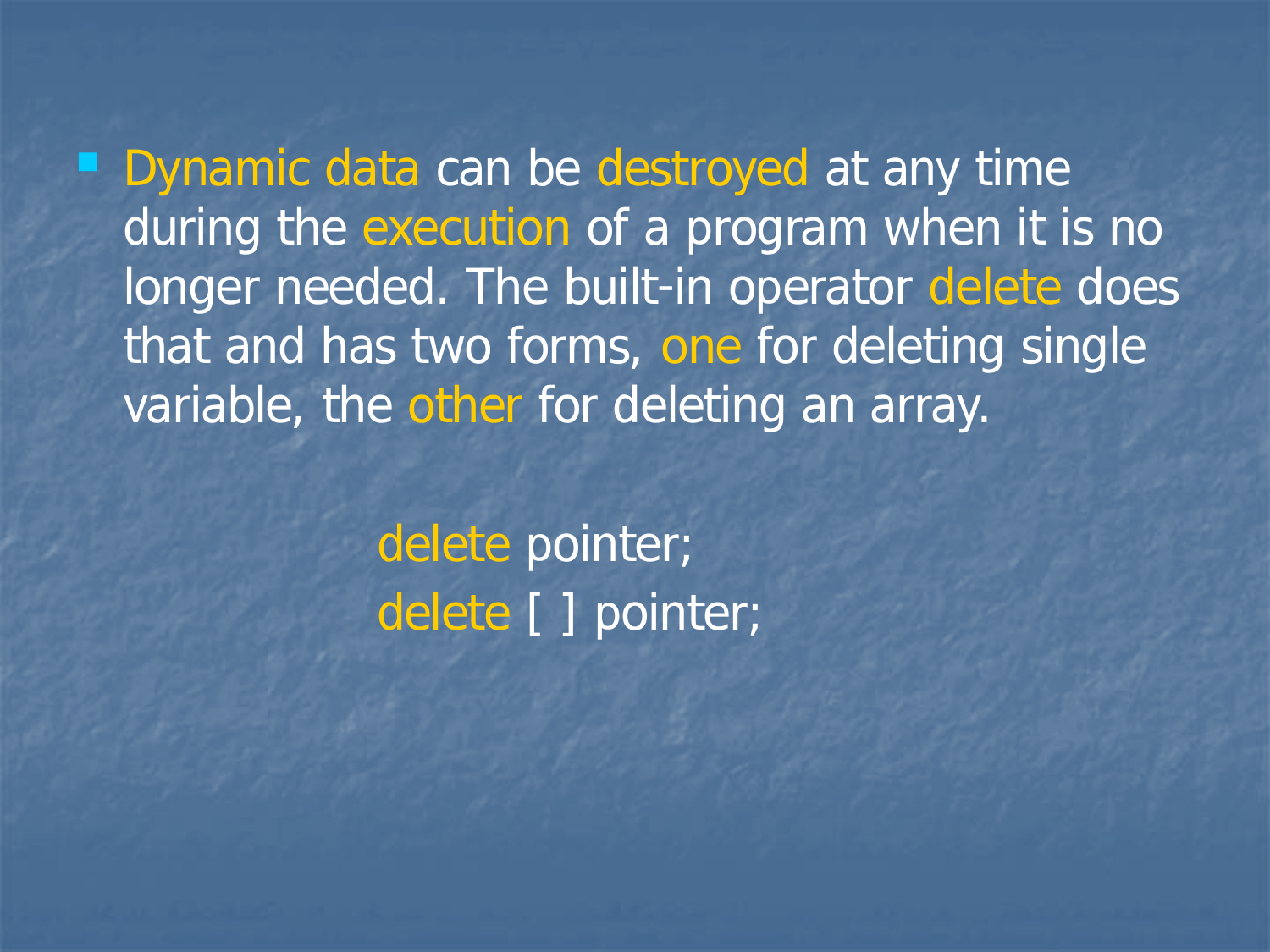

Dynamic data can be destroyed at any time during the execution of a program when it is no longer needed. The built-in operator delete does that and has two forms, one for deleting single variable, the other for deleting an array.

			delete pointer;
			delete [ ] pointer;